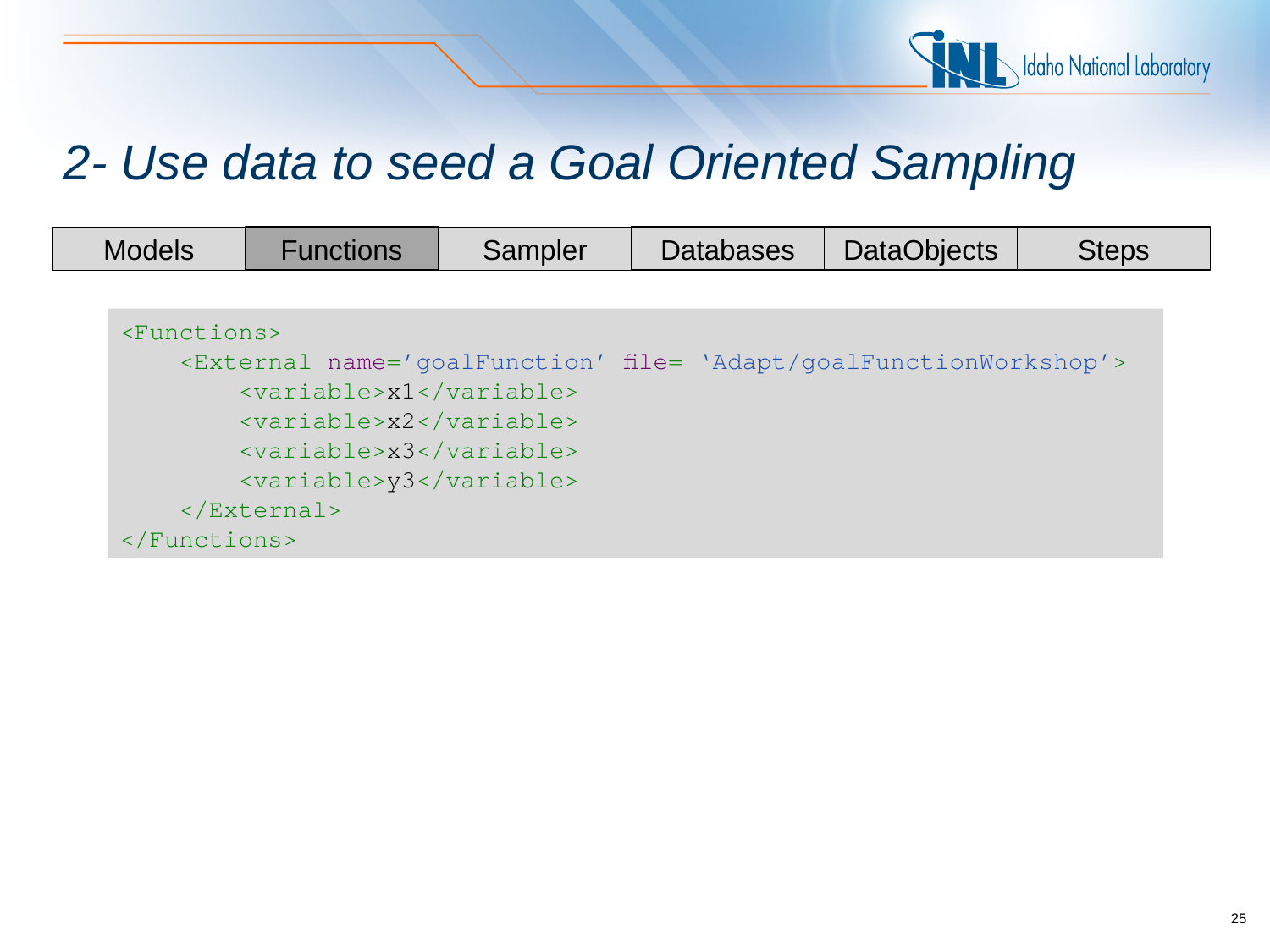

# 2- Use data to seed a Goal Oriented Sampling
Functions
Databases
DataObjects
Steps
Models
Sampler
<Functions>
    <External name=’goalFunction’ file= ‘Adapt/goalFunctionWorkshop’>
        <variable>x1</variable>
        <variable>x2</variable>
        <variable>x3</variable>
        <variable>y3</variable>
    </External>
</Functions>
25